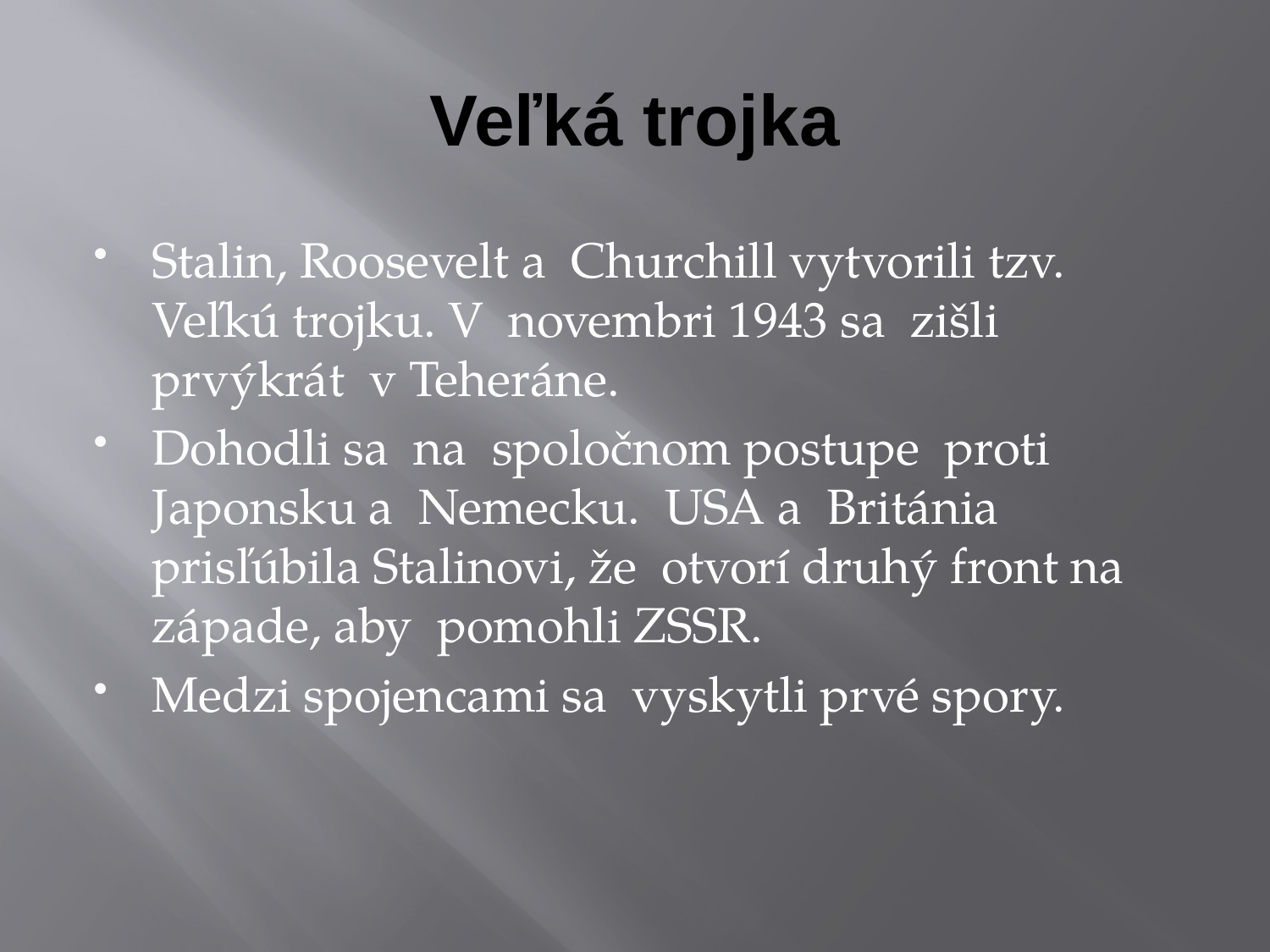

# Veľká trojka
Stalin, Roosevelt a  Churchill vytvorili tzv. Veľkú trojku. V  novembri 1943 sa  zišli prvýkrát  v Teheráne.
Dohodli sa  na  spoločnom postupe  proti Japonsku a  Nemecku.  USA a  Británia  prisľúbila Stalinovi, že  otvorí druhý front na  západe, aby  pomohli ZSSR.
Medzi spojencami sa  vyskytli prvé spory.